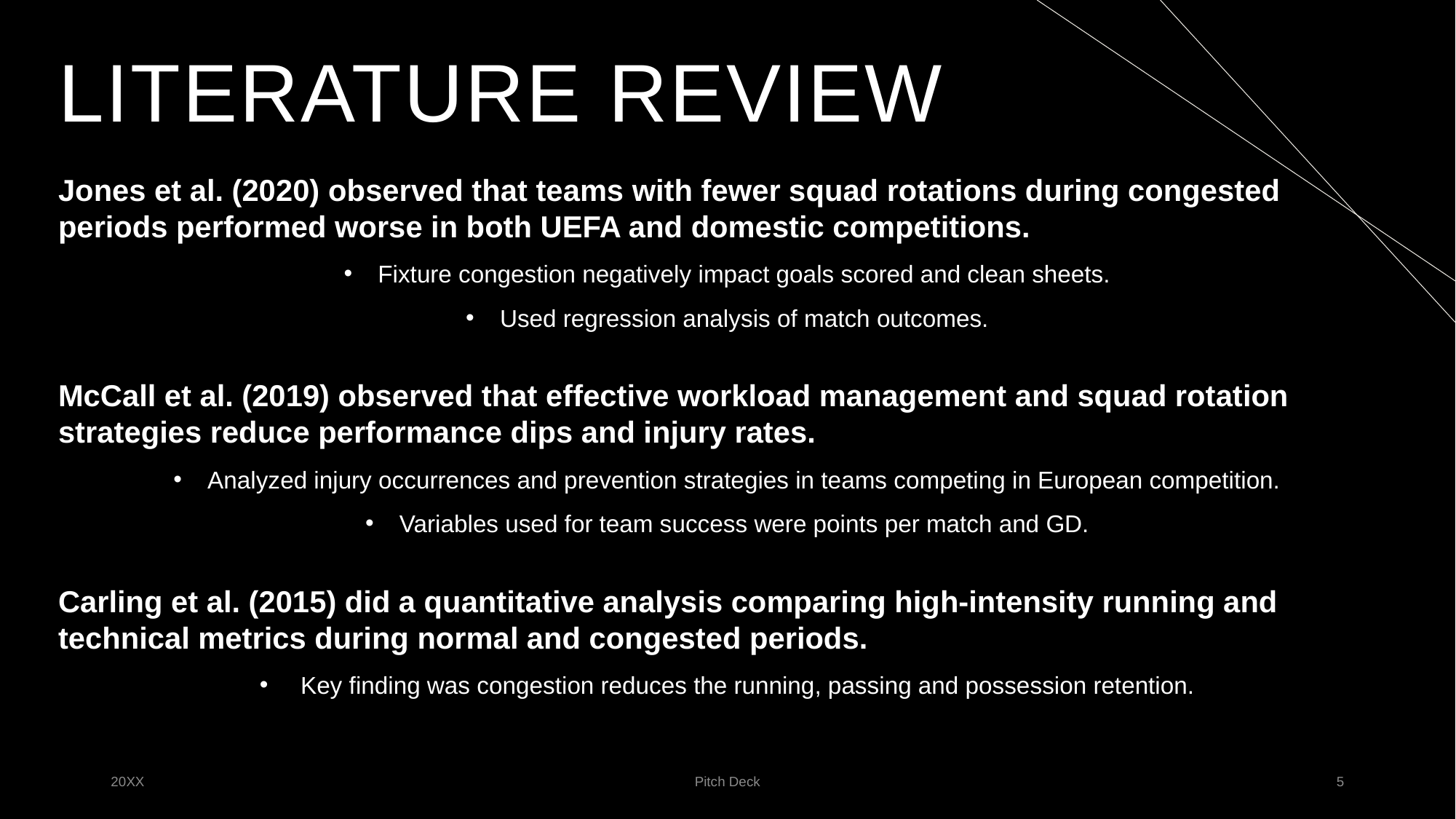

# Literature review
Jones et al. (2020) observed that teams with fewer squad rotations during congested periods performed worse in both UEFA and domestic competitions.
Fixture congestion negatively impact goals scored and clean sheets.
Used regression analysis of match outcomes.
McCall et al. (2019) observed that effective workload management and squad rotation strategies reduce performance dips and injury rates.
Analyzed injury occurrences and prevention strategies in teams competing in European competition.
Variables used for team success were points per match and GD.
Carling et al. (2015) did a quantitative analysis comparing high-intensity running and technical metrics during normal and congested periods.
Key finding was congestion reduces the running, passing and possession retention.
20XX
Pitch Deck
5